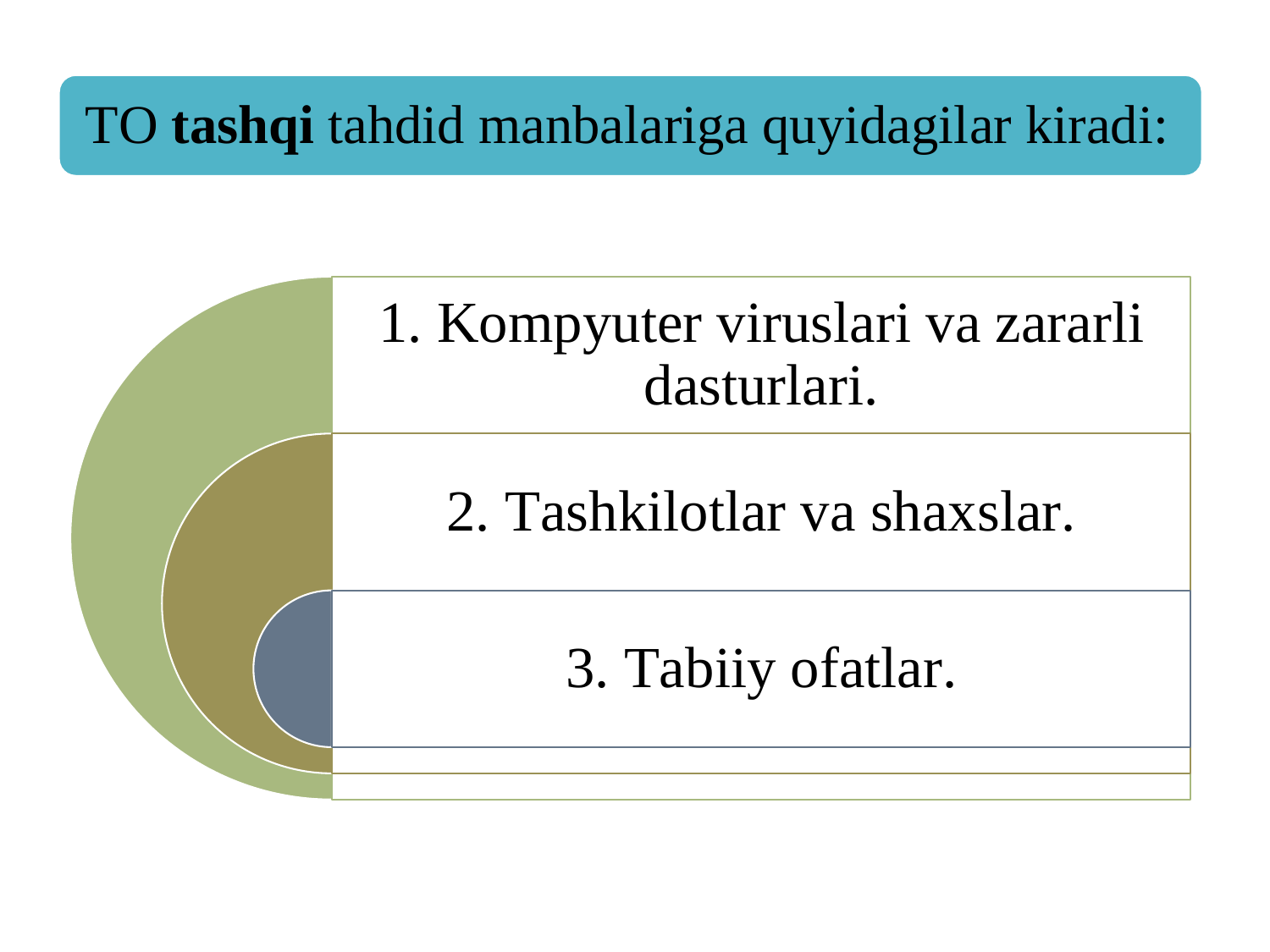

TО tаshqi tаhdid mаnbаlаrigа quyidаgilаr kirаdi:
1. Kоmpyuter viruslаri vа zаrаrli dаsturlаri.
2. Tаshkilоtlаr vа shахslаr.
3. Tаbiiy оfаtlаr.